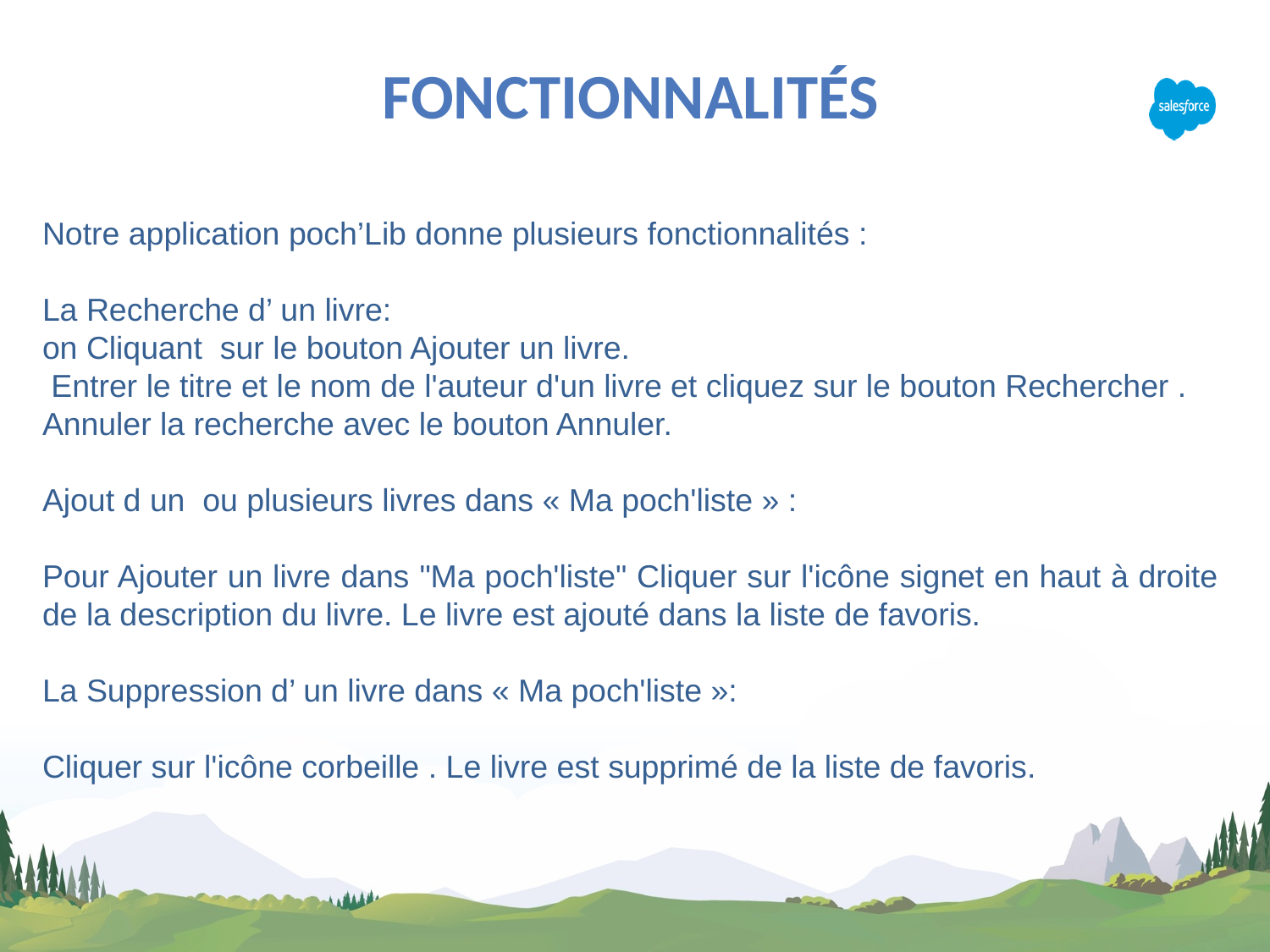

Fonctionnalités

Notre application poch’Lib donne plusieurs fonctionnalités :

La Recherche d’ un livre:
on Cliquant  sur le bouton Ajouter un livre.
 Entrer le titre et le nom de l'auteur d'un livre et cliquez sur le bouton Rechercher .
Annuler la recherche avec le bouton Annuler.

Ajout d un  ou plusieurs livres dans « Ma poch'liste » :

Pour Ajouter un livre dans "Ma poch'liste" Cliquer sur l'icône signet en haut à droite de la description du livre. Le livre est ajouté dans la liste de favoris.

La Suppression d’ un livre dans « Ma poch'liste »:

Cliquer sur l'icône corbeille . Le livre est supprimé de la liste de favoris.